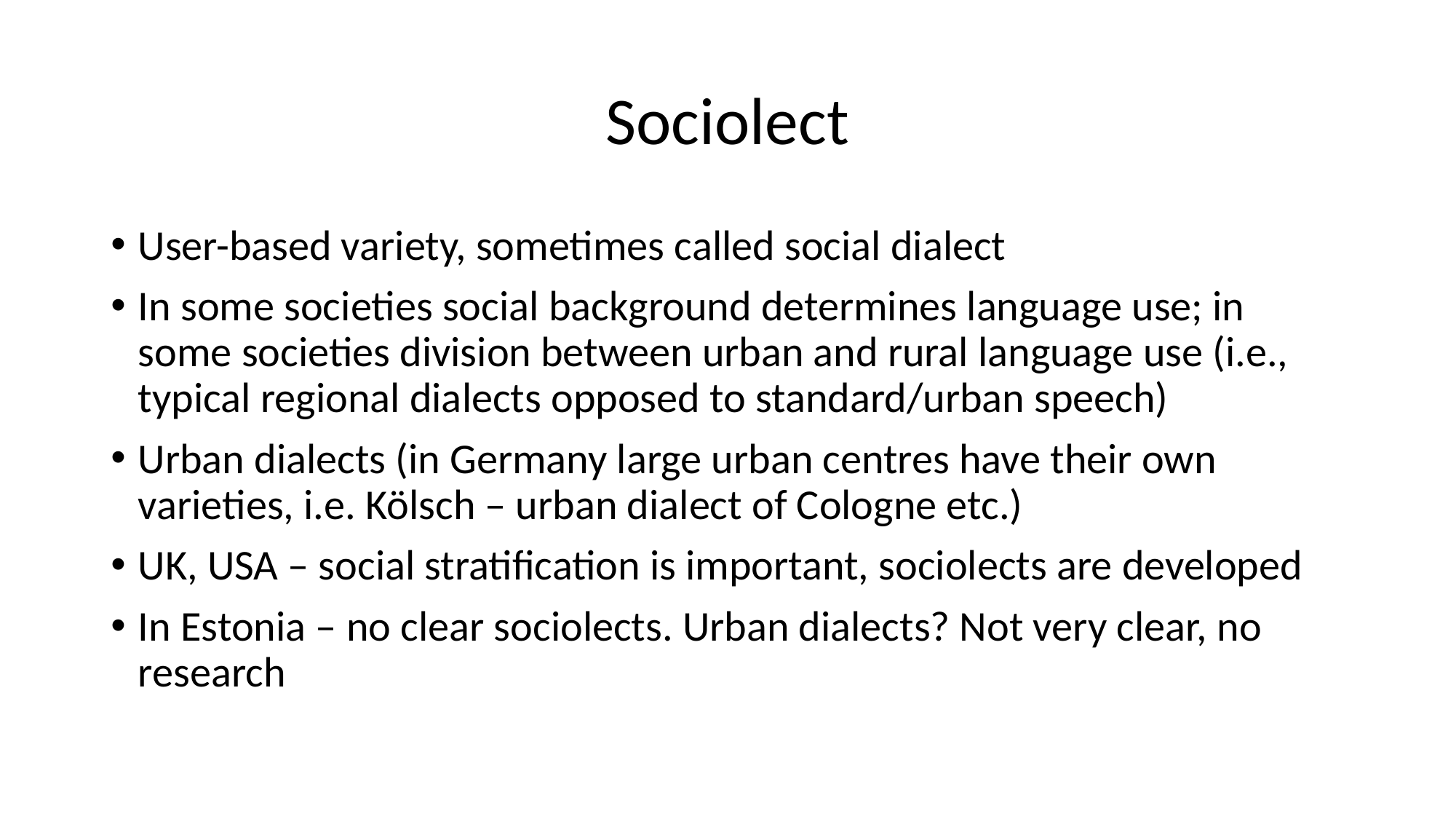

# Sociolect
User-based variety, sometimes called social dialect
In some societies social background determines language use; in some societies division between urban and rural language use (i.e., typical regional dialects opposed to standard/urban speech)
Urban dialects (in Germany large urban centres have their own varieties, i.e. Kölsch – urban dialect of Cologne etc.)
UK, USA – social stratification is important, sociolects are developed
In Estonia – no clear sociolects. Urban dialects? Not very clear, no research